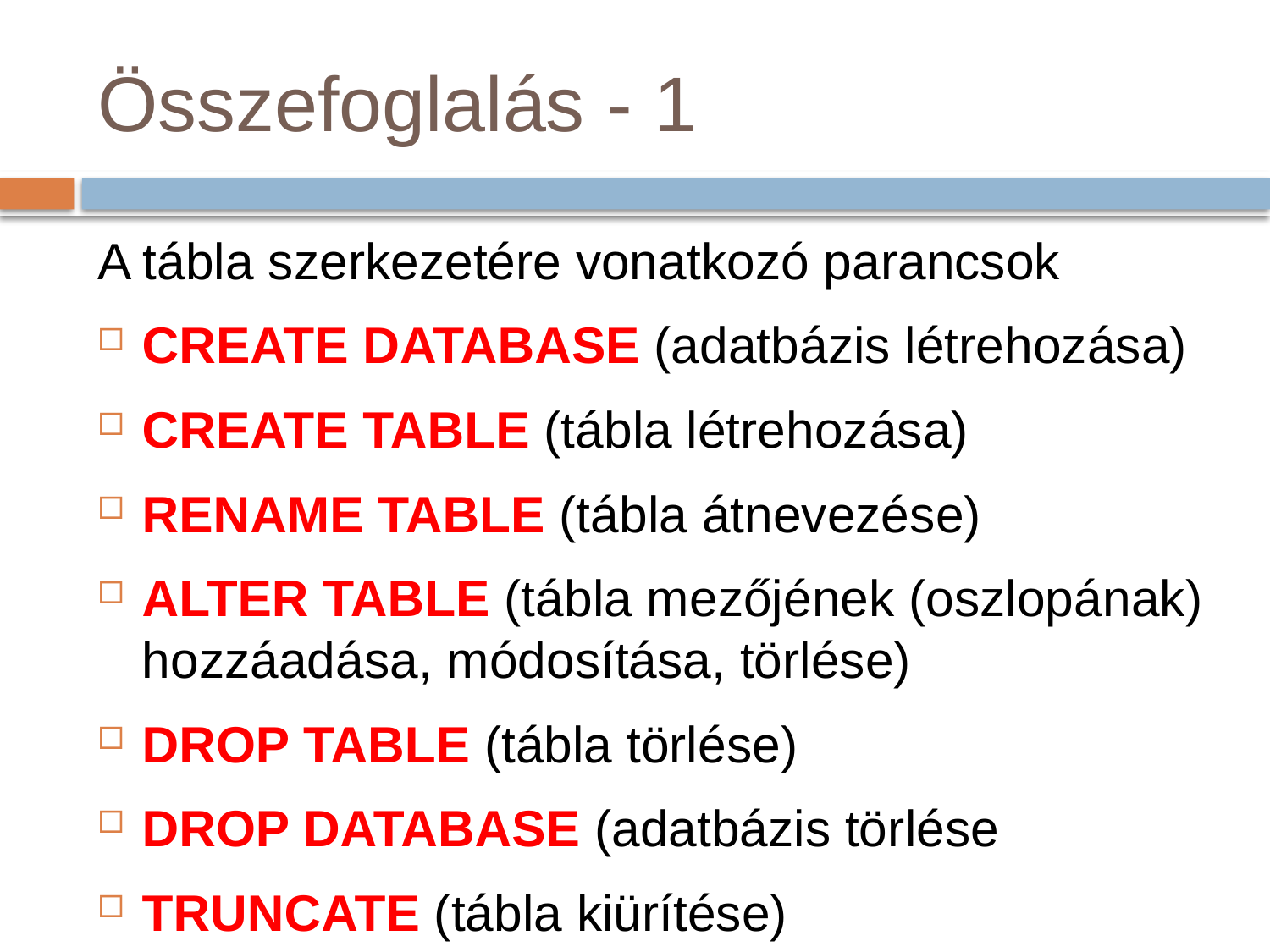

# Összefoglalás - 1
A tábla szerkezetére vonatkozó parancsok
CREATE DATABASE (adatbázis létrehozása)
CREATE TABLE (tábla létrehozása)
RENAME TABLE (tábla átnevezése)
ALTER TABLE (tábla mezőjének (oszlopának) hozzáadása, módosítása, törlése)
DROP TABLE (tábla törlése)
DROP DATABASE (adatbázis törlése
TRUNCATE (tábla kiürítése)